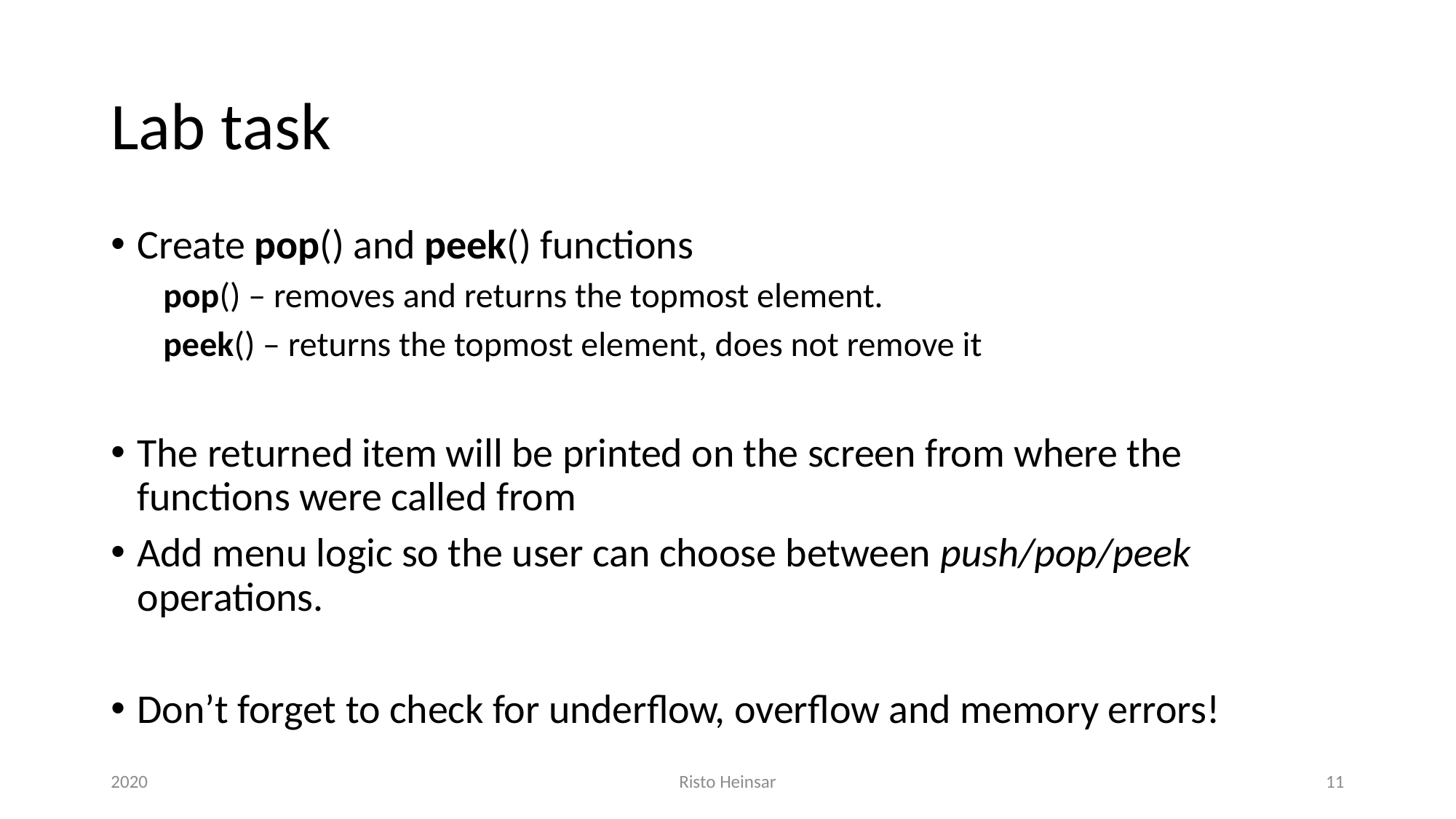

# Lab task
Create pop() and peek() functions
pop() – removes and returns the topmost element.
peek() – returns the topmost element, does not remove it

The returned item will be printed on the screen from where the functions were called from
Add menu logic so the user can choose between push/pop/peek operations.

Don’t forget to check for underflow, overflow and memory errors!
2020
Risto Heinsar
11